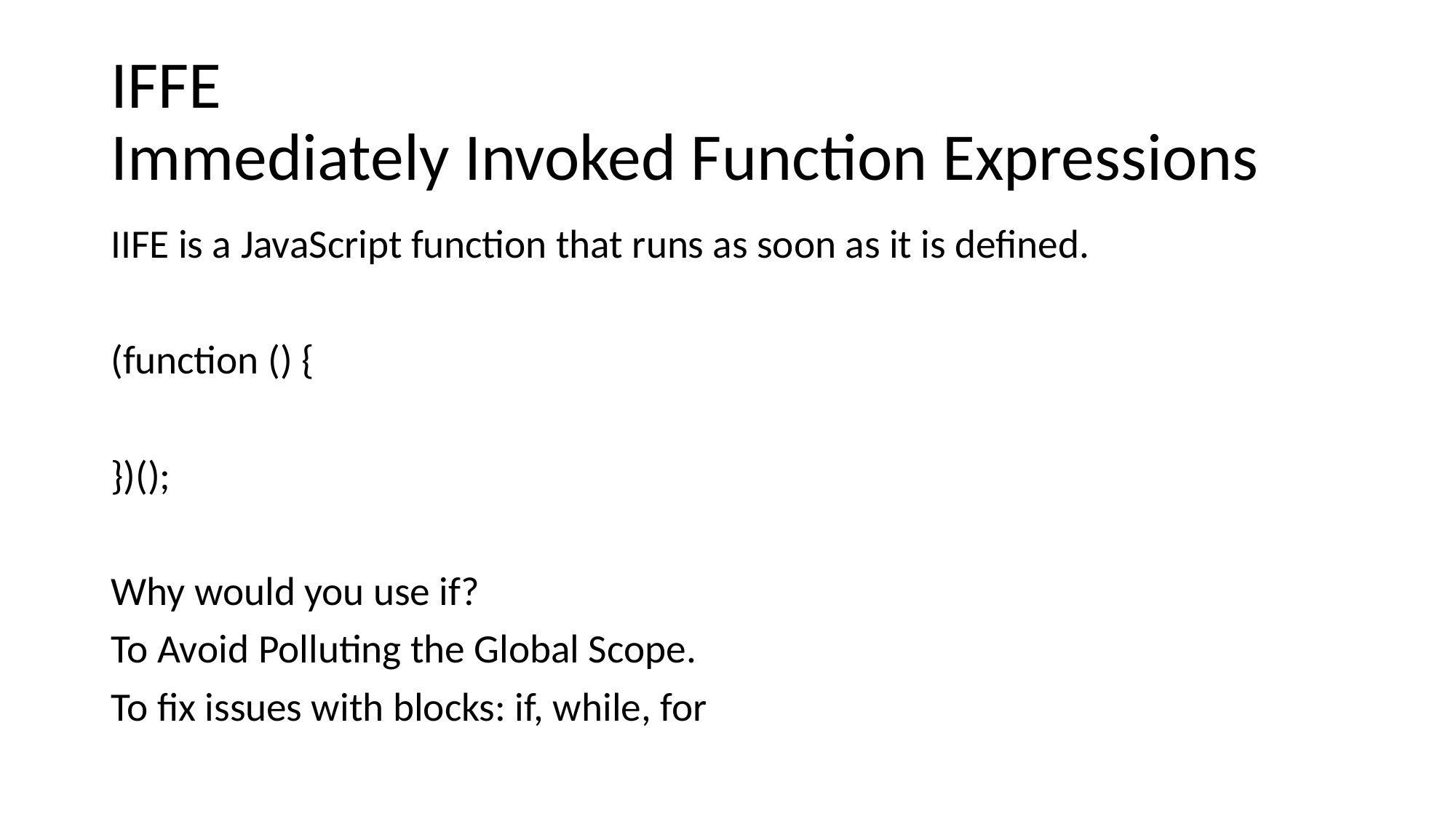

# IFFE Immediately Invoked Function Expressions
IIFE is a JavaScript function that runs as soon as it is defined.

(function () {

})();

Why would you use if?
To Avoid Polluting the Global Scope.
To fix issues with blocks: if, while, for